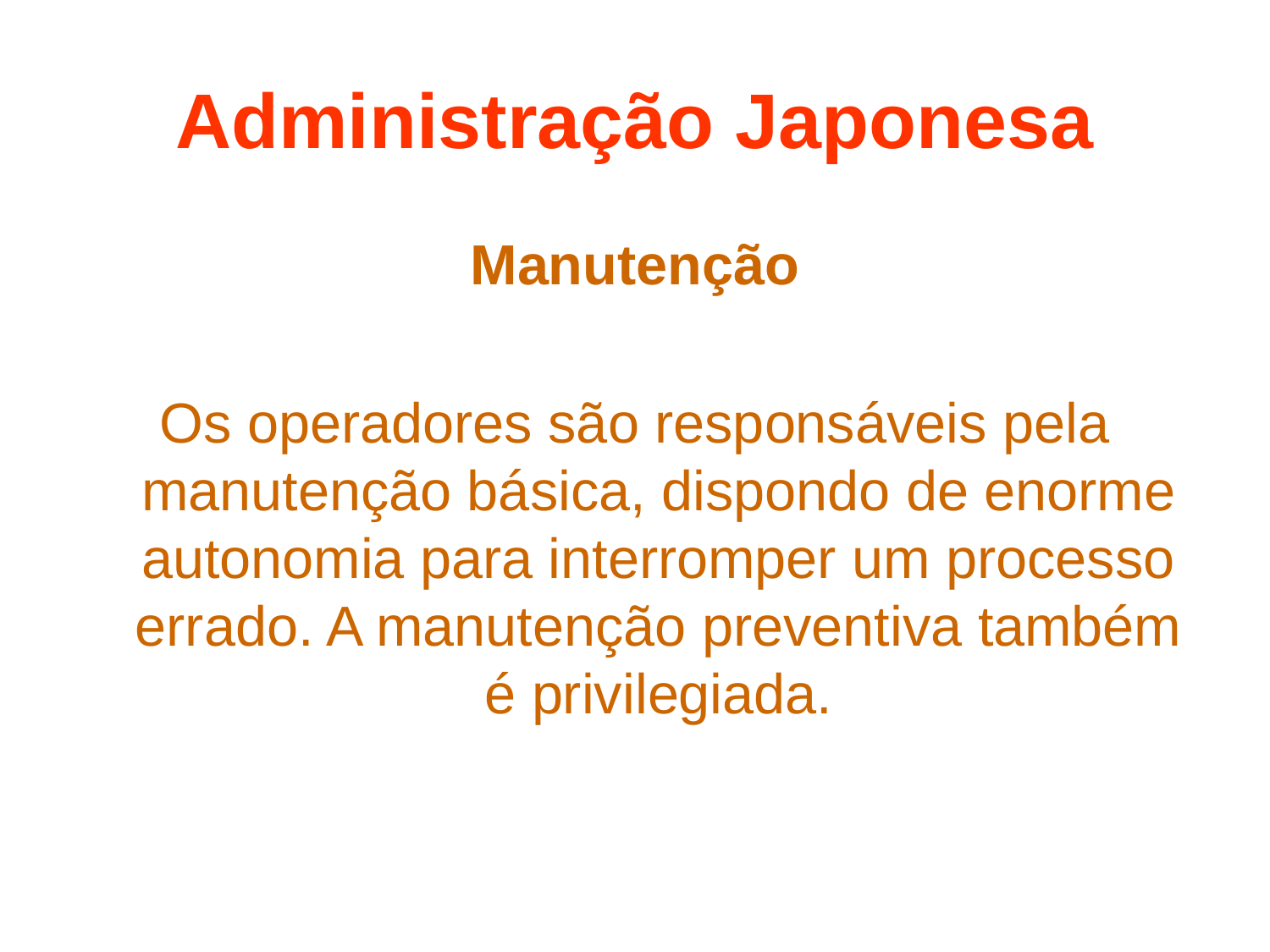

# Administração Japonesa
Manutenção

Os operadores são responsáveis pela manutenção básica, dispondo de enorme autonomia para interromper um processo errado. A manutenção preventiva também é privilegiada.